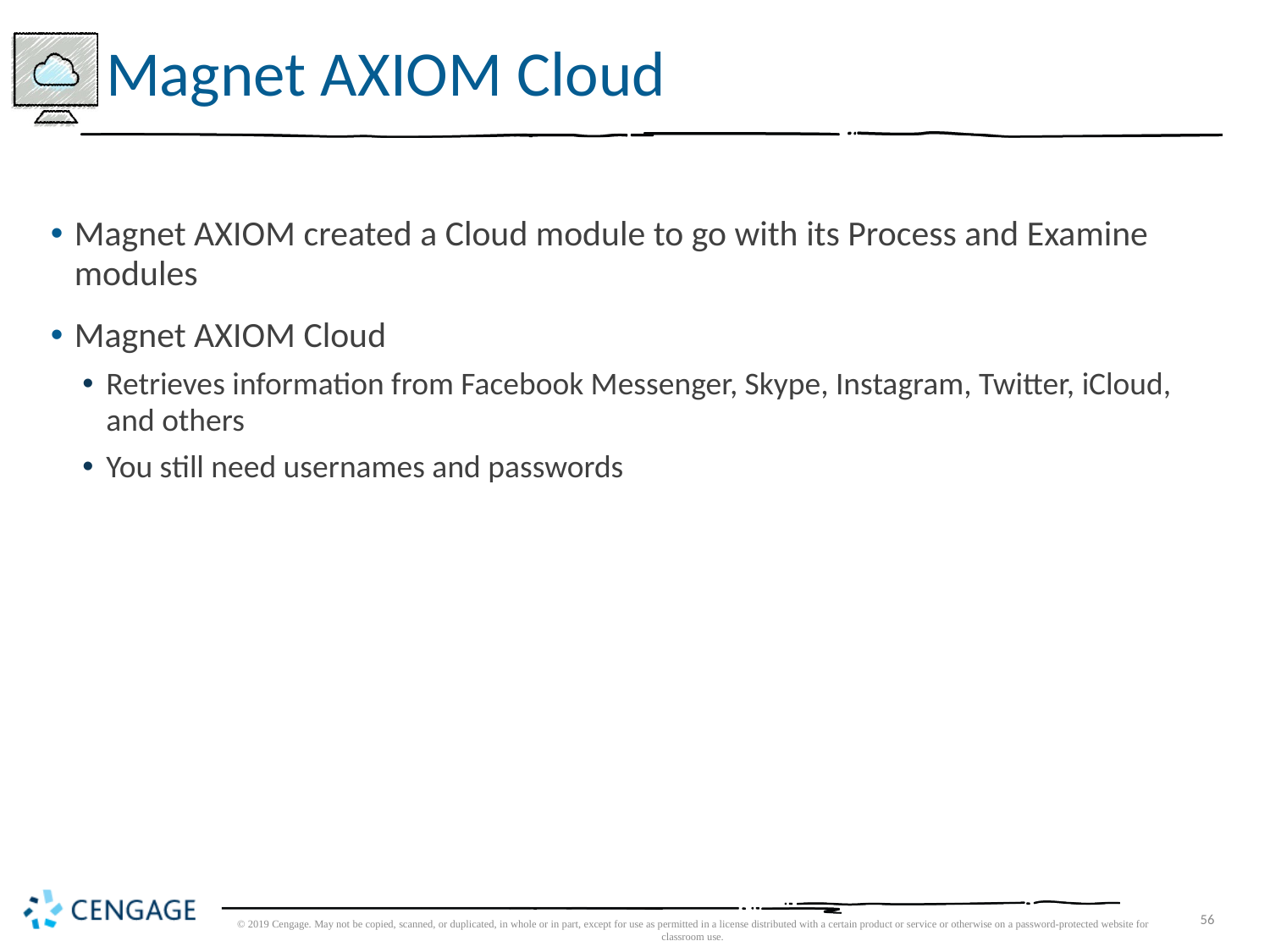

# Magnet AXIOM Cloud
Magnet AXIOM created a Cloud module to go with its Process and Examine modules
Magnet AXIOM Cloud
Retrieves information from Facebook Messenger, Skype, Instagram, Twitter, iCloud, and others
You still need usernames and passwords
© 2019 Cengage. May not be copied, scanned, or duplicated, in whole or in part, except for use as permitted in a license distributed with a certain product or service or otherwise on a password-protected website for classroom use.